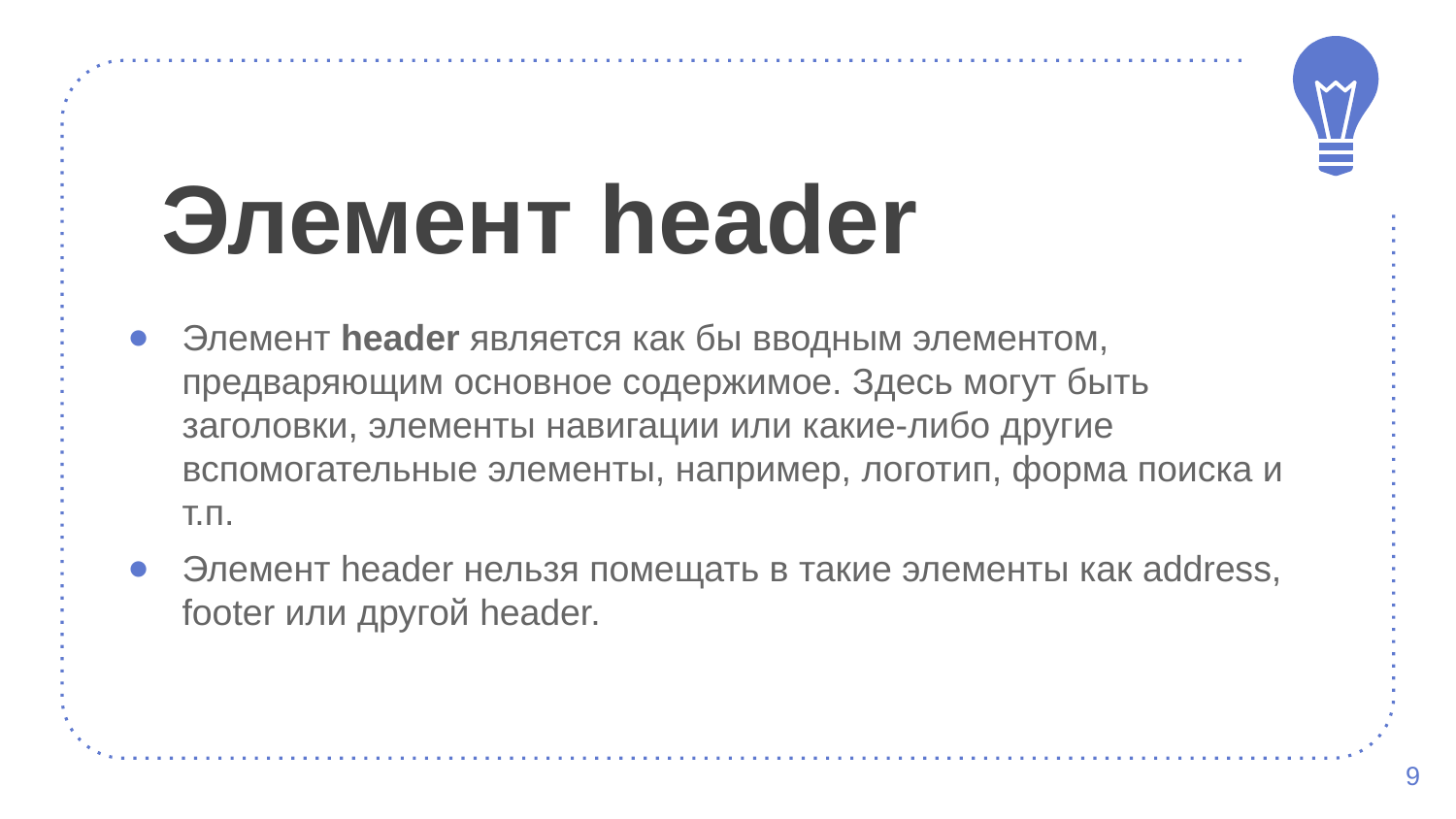

Элемент header
Элемент header является как бы вводным элементом, предваряющим основное содержимое. Здесь могут быть заголовки, элементы навигации или какие-либо другие вспомогательные элементы, например, логотип, форма поиска и т.п.
Элемент header нельзя помещать в такие элементы как address, footer или другой header.
9